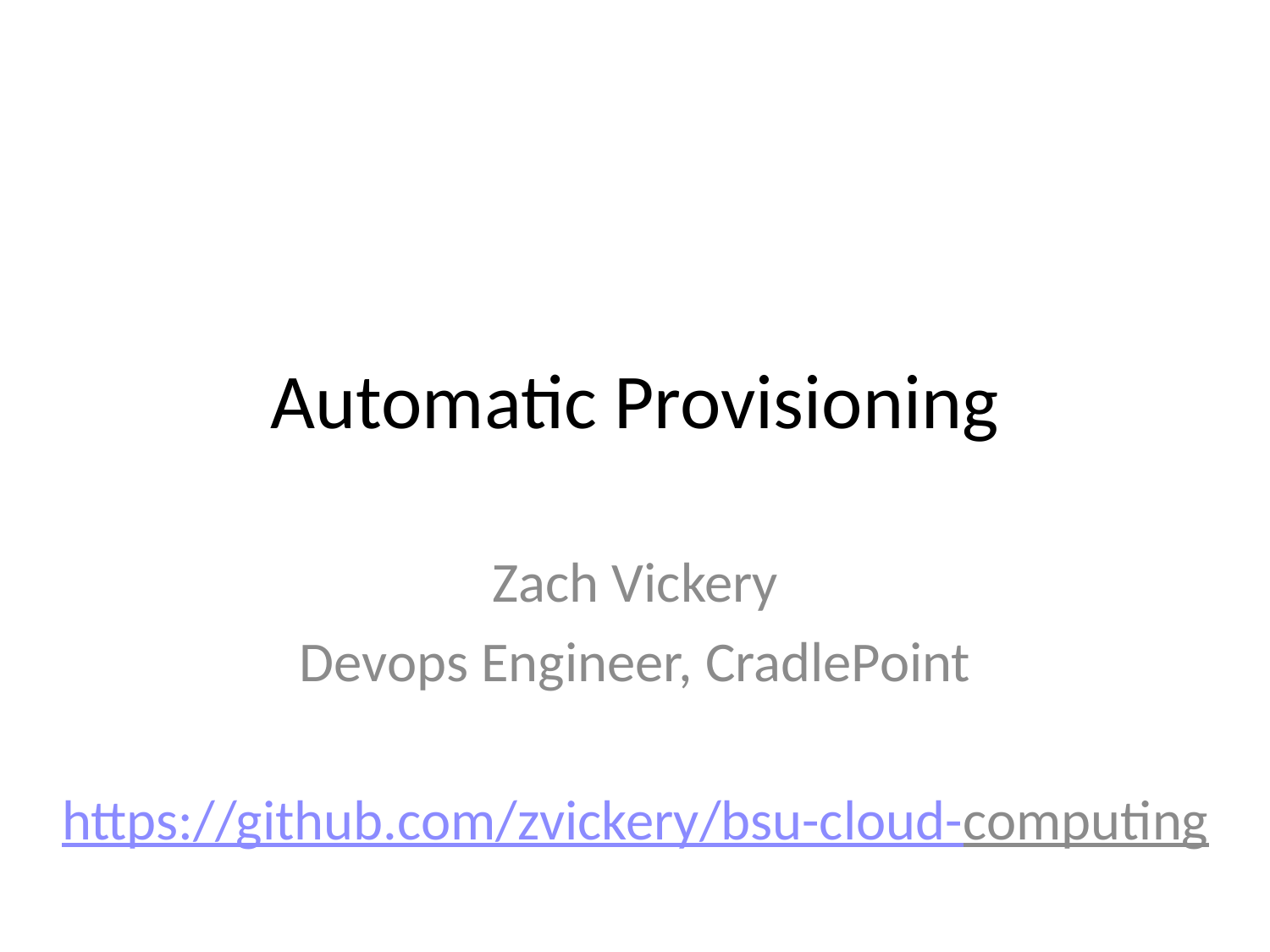

# Automatic Provisioning
Zach Vickery
Devops Engineer, CradlePoint

https://github.com/zvickery/bsu-cloud-computing